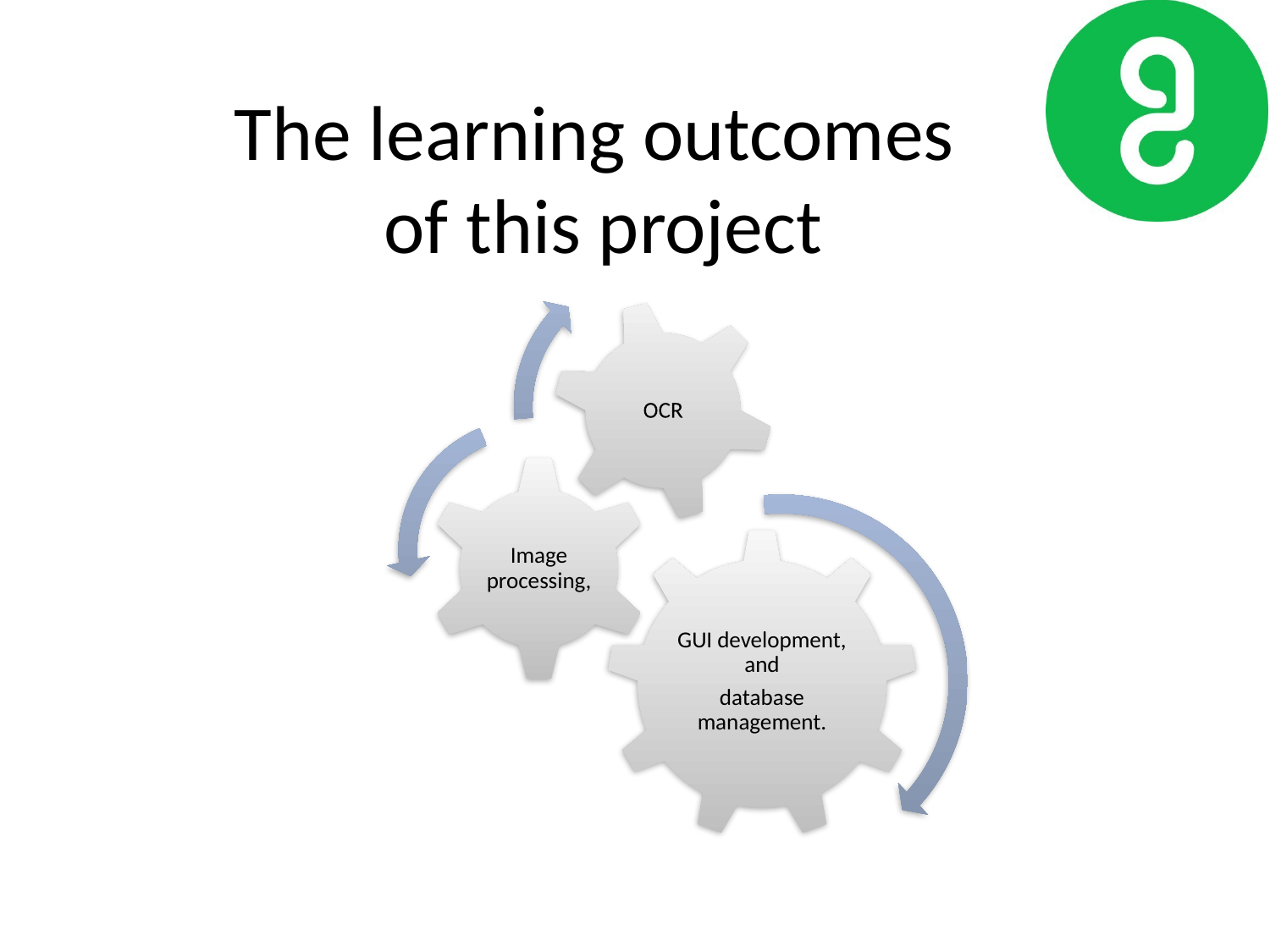

# The learning outcomes of this project
GUI development, and
database management.
Image processing,
OCR